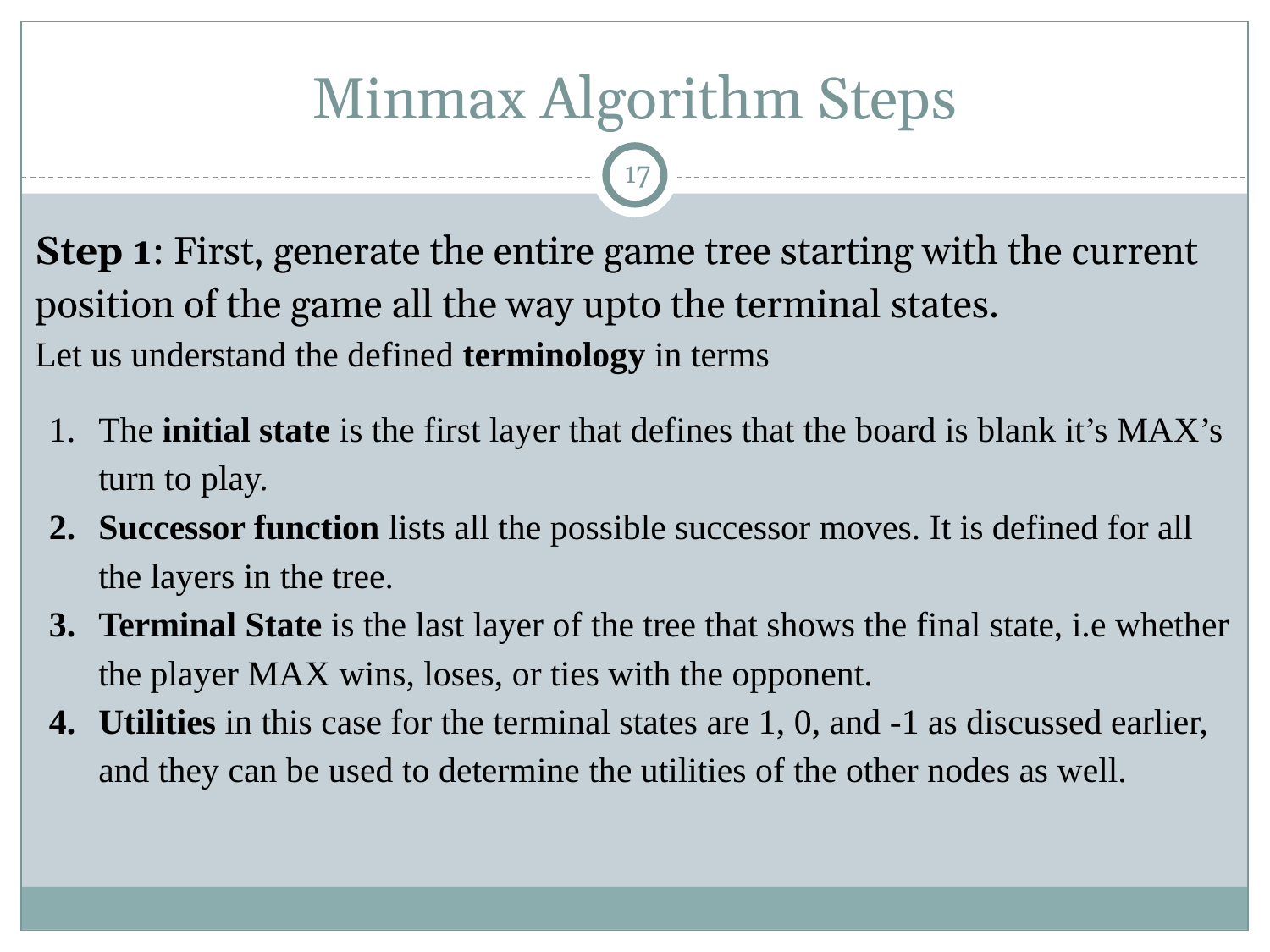

# Minmax Algorithm Steps
17
Step 1: First, generate the entire game tree starting with the current position of the game all the way upto the terminal states.
Let us understand the defined terminology in terms
The initial state is the first layer that defines that the board is blank it’s MAX’s turn to play.
Successor function lists all the possible successor moves. It is defined for all the layers in the tree.
Terminal State is the last layer of the tree that shows the final state, i.e whether the player MAX wins, loses, or ties with the opponent.
Utilities in this case for the terminal states are 1, 0, and -1 as discussed earlier, and they can be used to determine the utilities of the other nodes as well.